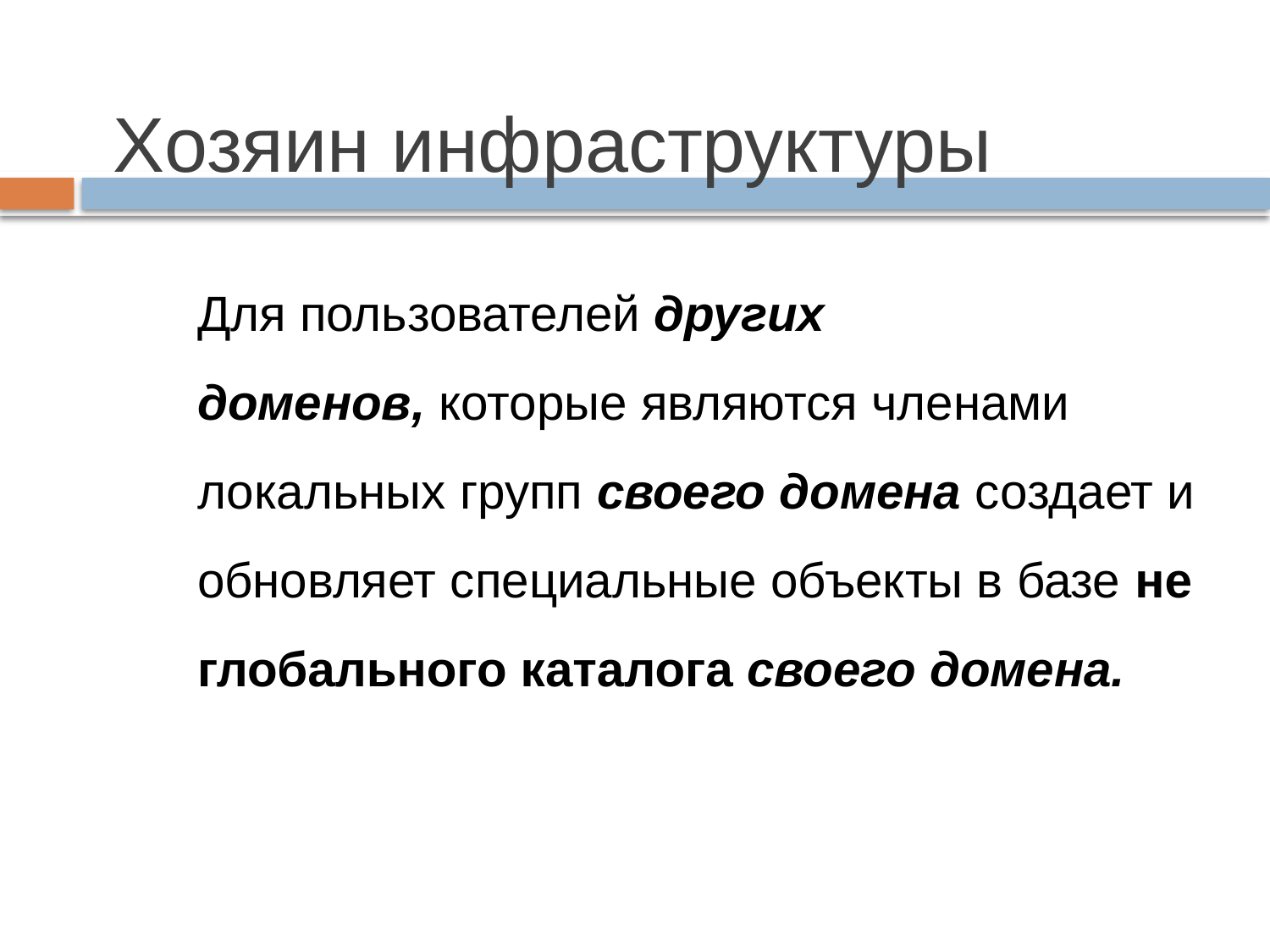

# Хозяин инфраструктуры
Для пользователей других доменов, которые являются членами локальных групп своего домена создает и обновляет специальные объекты в базе не глобального каталога своего домена.